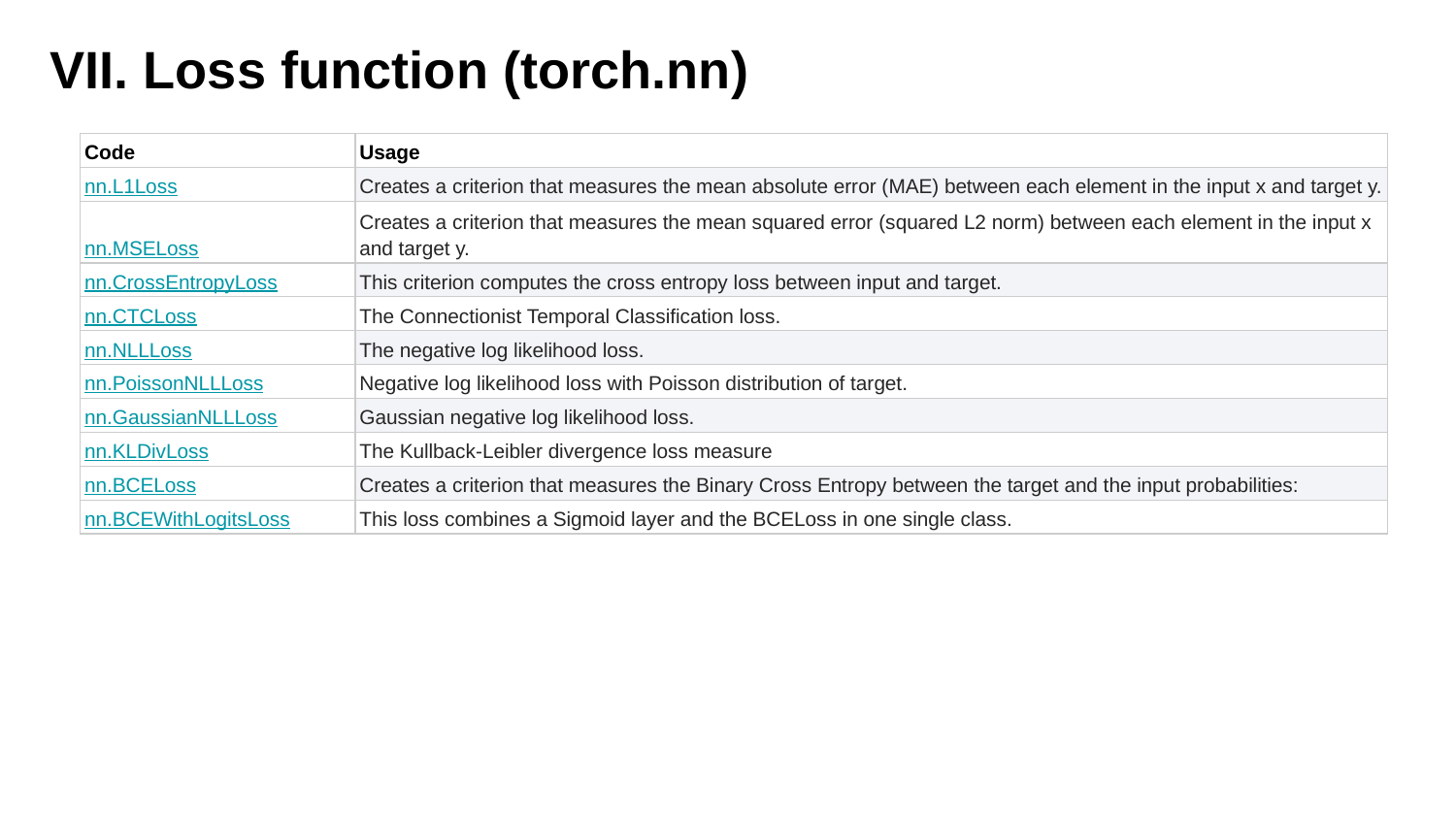

VII. Loss function (torch.nn)
| Code | Usage |
| --- | --- |
| nn.L1Loss | Creates a criterion that measures the mean absolute error (MAE) between each element in the input x and target y. |
| nn.MSELoss | Creates a criterion that measures the mean squared error (squared L2 norm) between each element in the input x and target y. |
| nn.CrossEntropyLoss | This criterion computes the cross entropy loss between input and target. |
| nn.CTCLoss | The Connectionist Temporal Classification loss. |
| nn.NLLLoss | The negative log likelihood loss. |
| nn.PoissonNLLLoss | Negative log likelihood loss with Poisson distribution of target. |
| nn.GaussianNLLLoss | Gaussian negative log likelihood loss. |
| nn.KLDivLoss | The Kullback-Leibler divergence loss measure |
| nn.BCELoss | Creates a criterion that measures the Binary Cross Entropy between the target and the input probabilities: |
| nn.BCEWithLogitsLoss | This loss combines a Sigmoid layer and the BCELoss in one single class. |